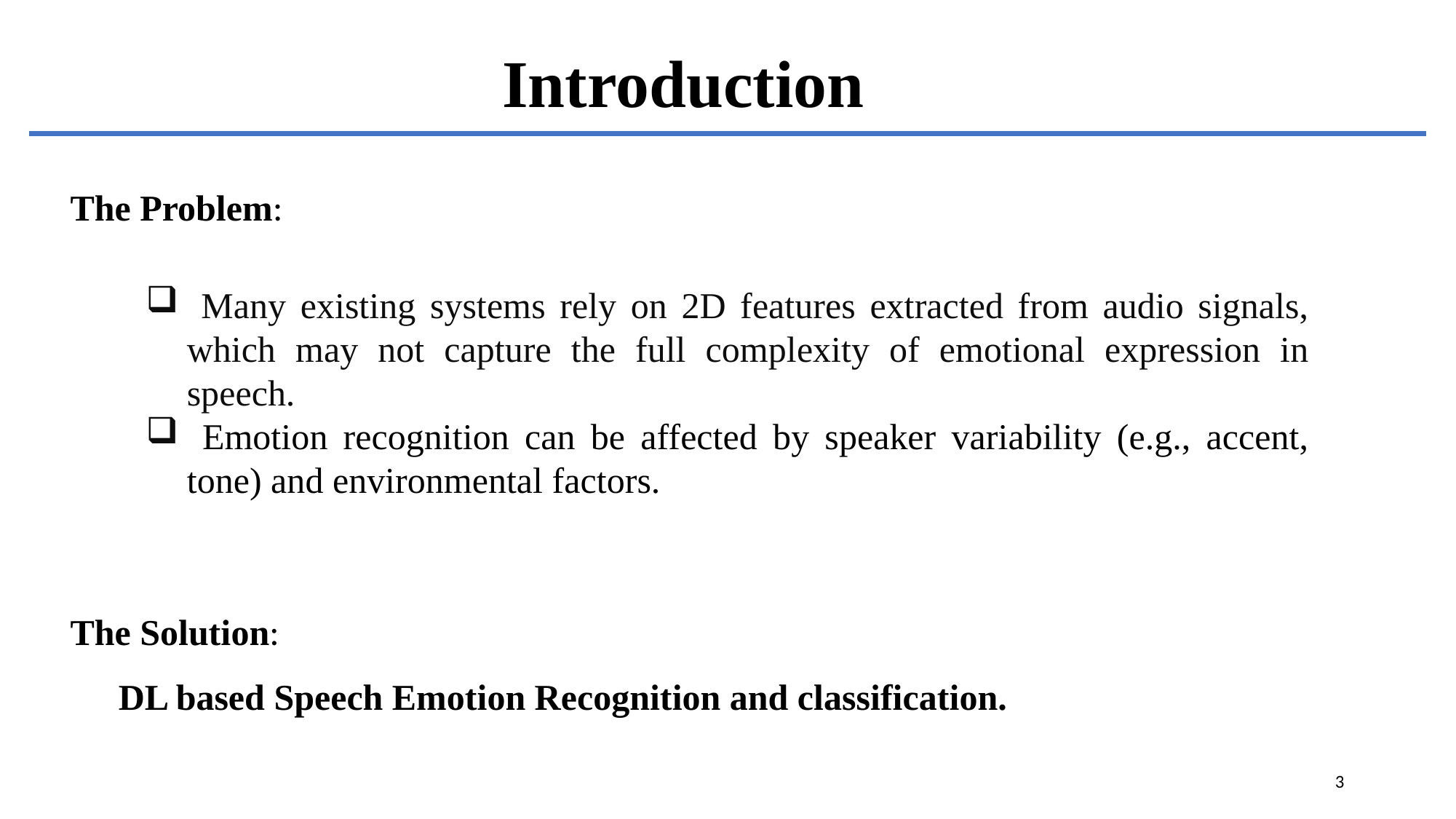

Introduction

The Problem:
 Many existing systems rely on 2D features extracted from audio signals, which may not capture the full complexity of emotional expression in speech.
 Emotion recognition can be affected by speaker variability (e.g., accent, tone) and environmental factors.
The Solution:
DL based Speech Emotion Recognition and classification.
3